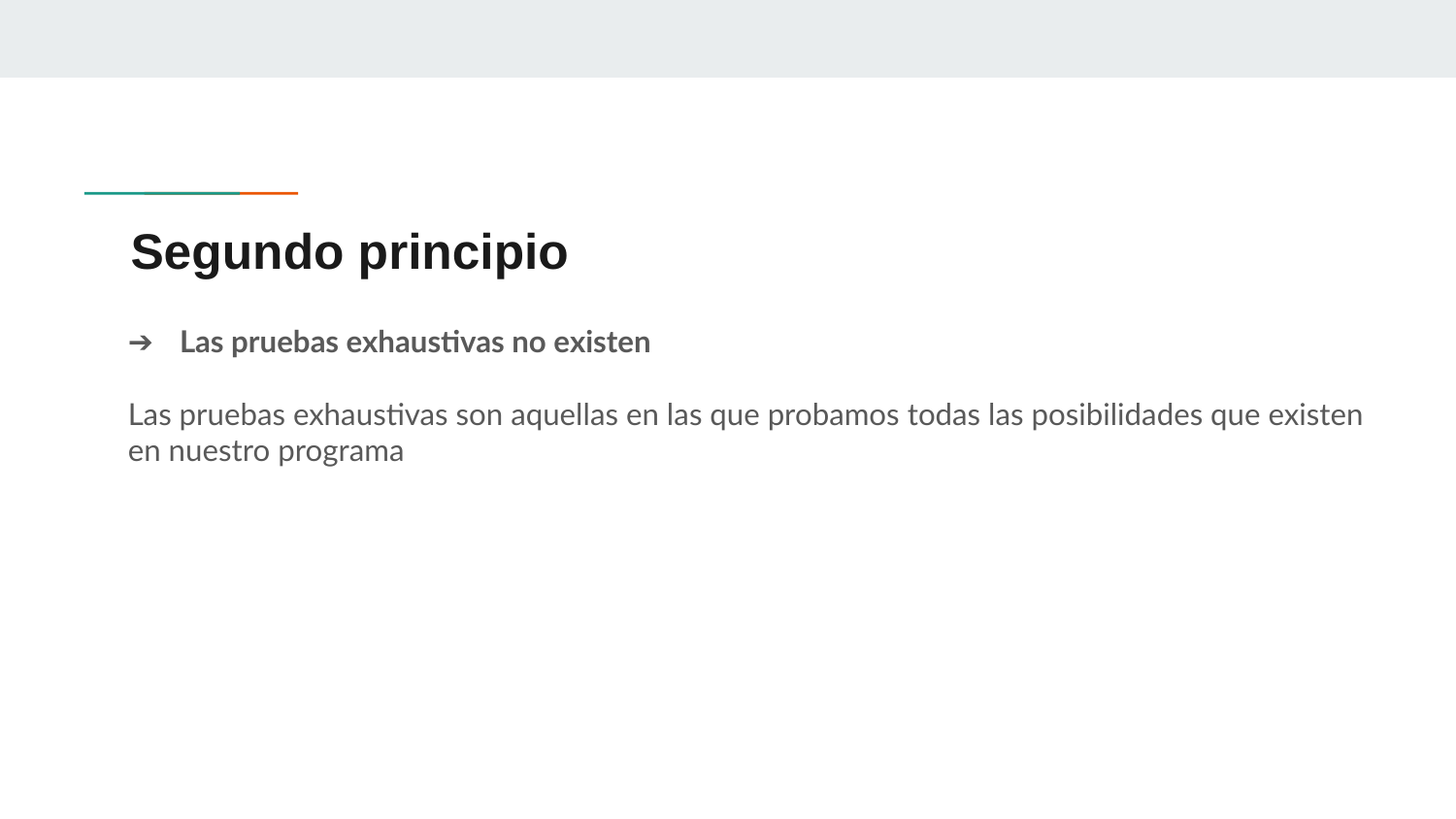

# Segundo principio
Las pruebas exhaustivas no existen

Las pruebas exhaustivas son aquellas en las que probamos todas las posibilidades que existen en nuestro programa